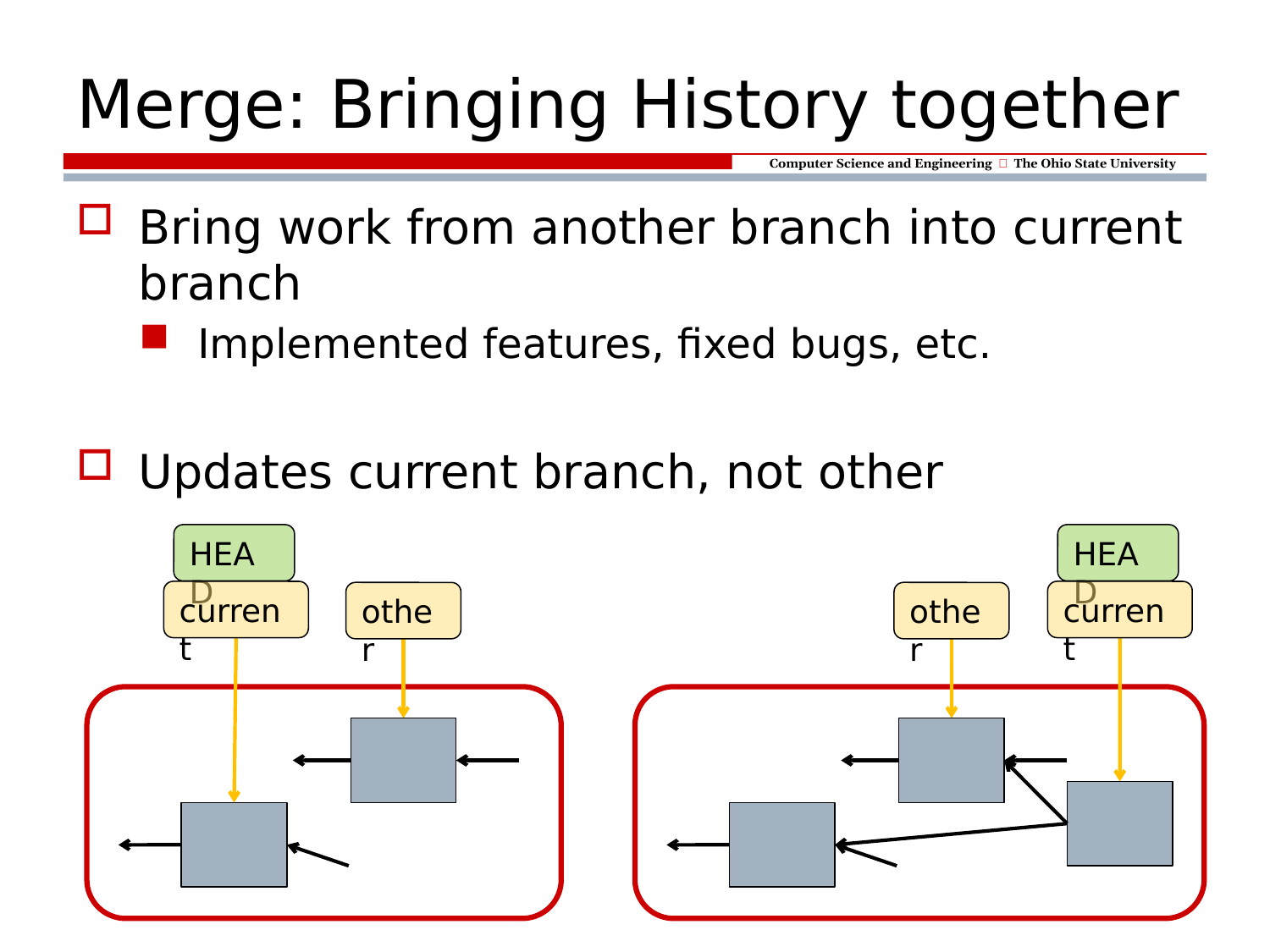

# Merge: Bringing History together
Bring work from another branch into current branch
Implemented features, fixed bugs, etc.

Updates current branch, not other
HEAD
HEAD
current
current
other
other